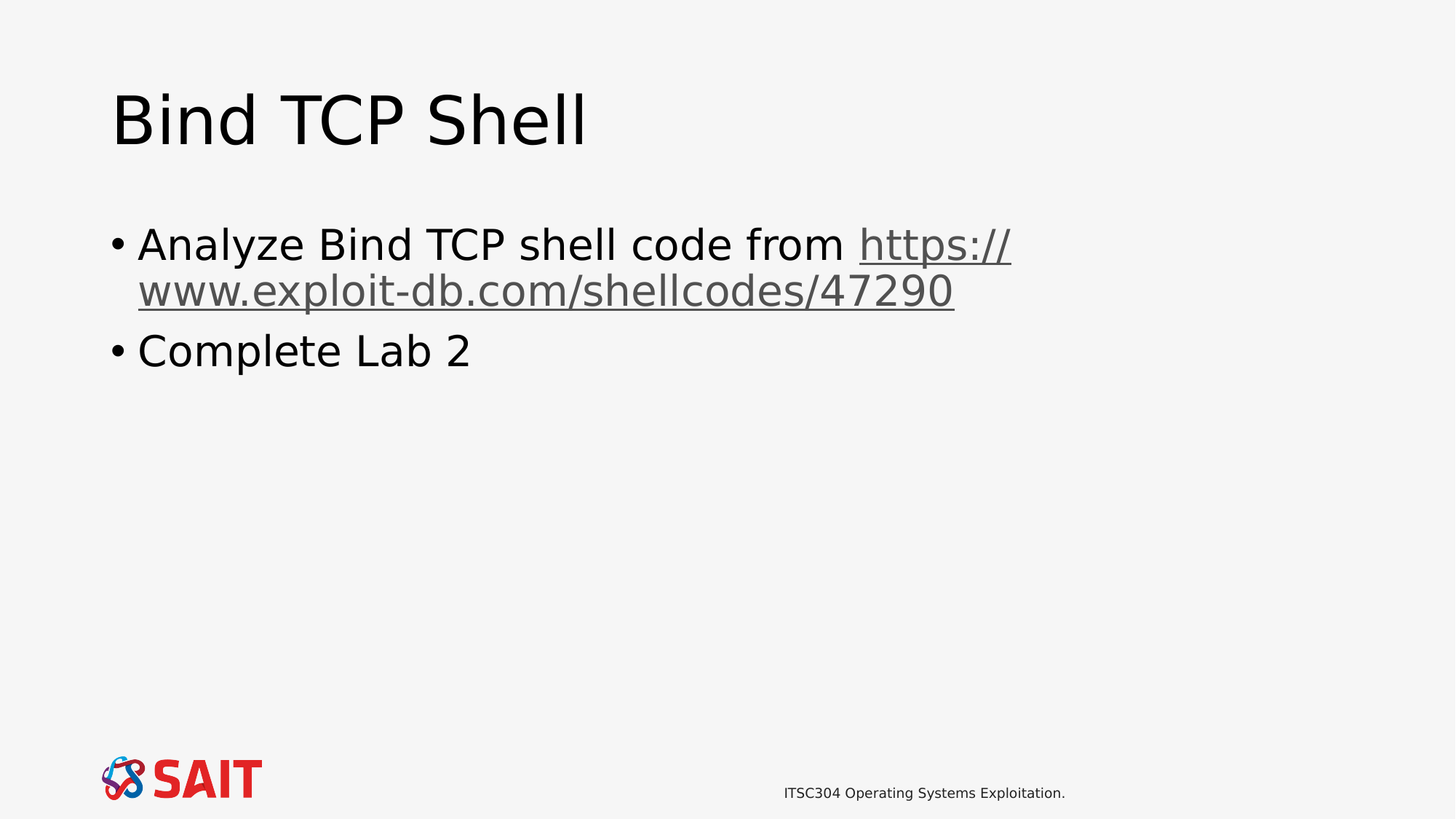

# Bind TCP Shell
Analyze Bind TCP shell code from https://www.exploit-db.com/shellcodes/47290
Complete Lab 2
ITSC304 Operating Systems Exploitation.